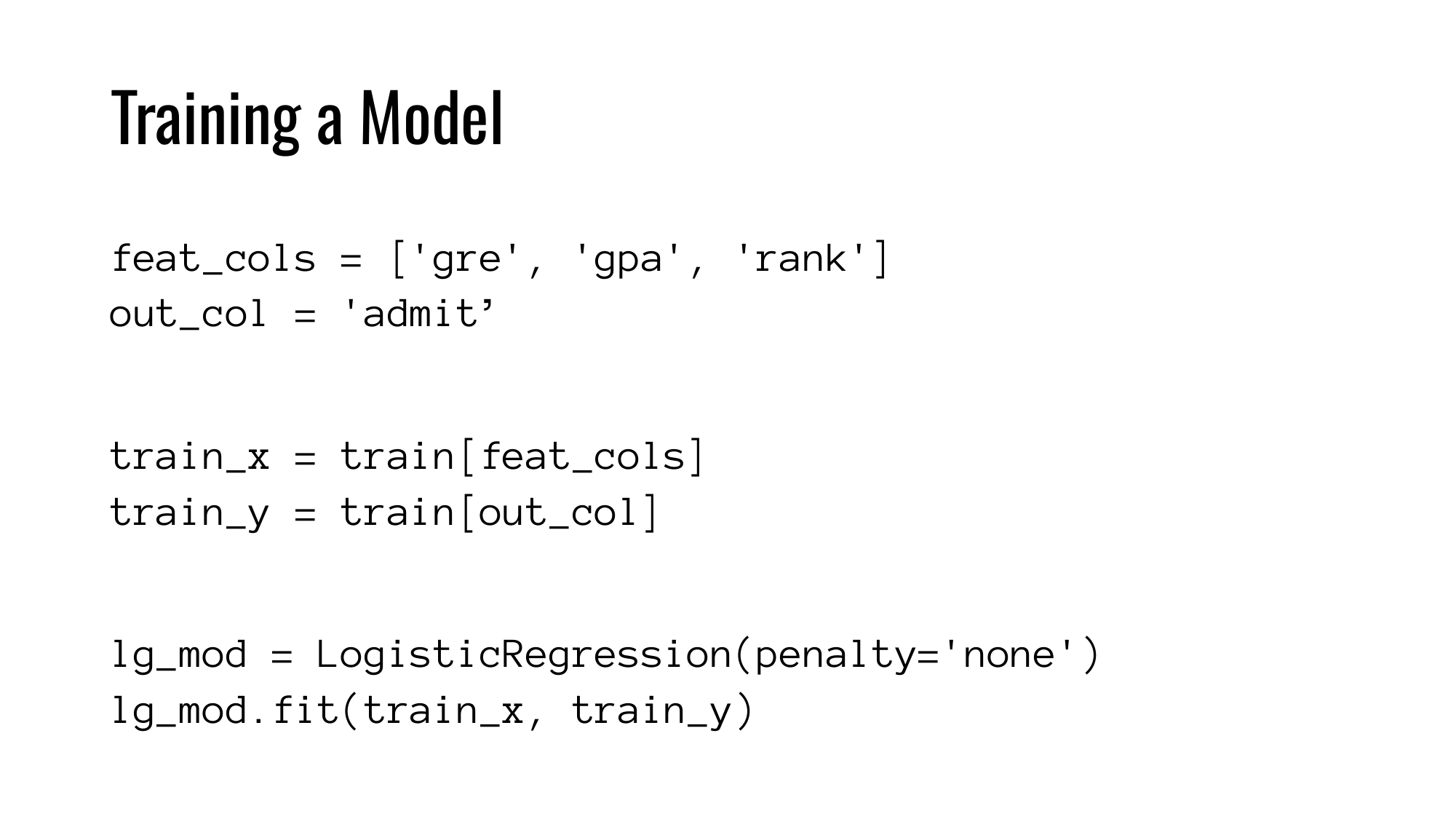

# Training a Model
feat_cols = ['gre', 'gpa', 'rank']
out_col = 'admit’

train_x = train[feat_cols]
train_y = train[out_col]

lg_mod = LogisticRegression(penalty='none')
lg_mod.fit(train_x, train_y)